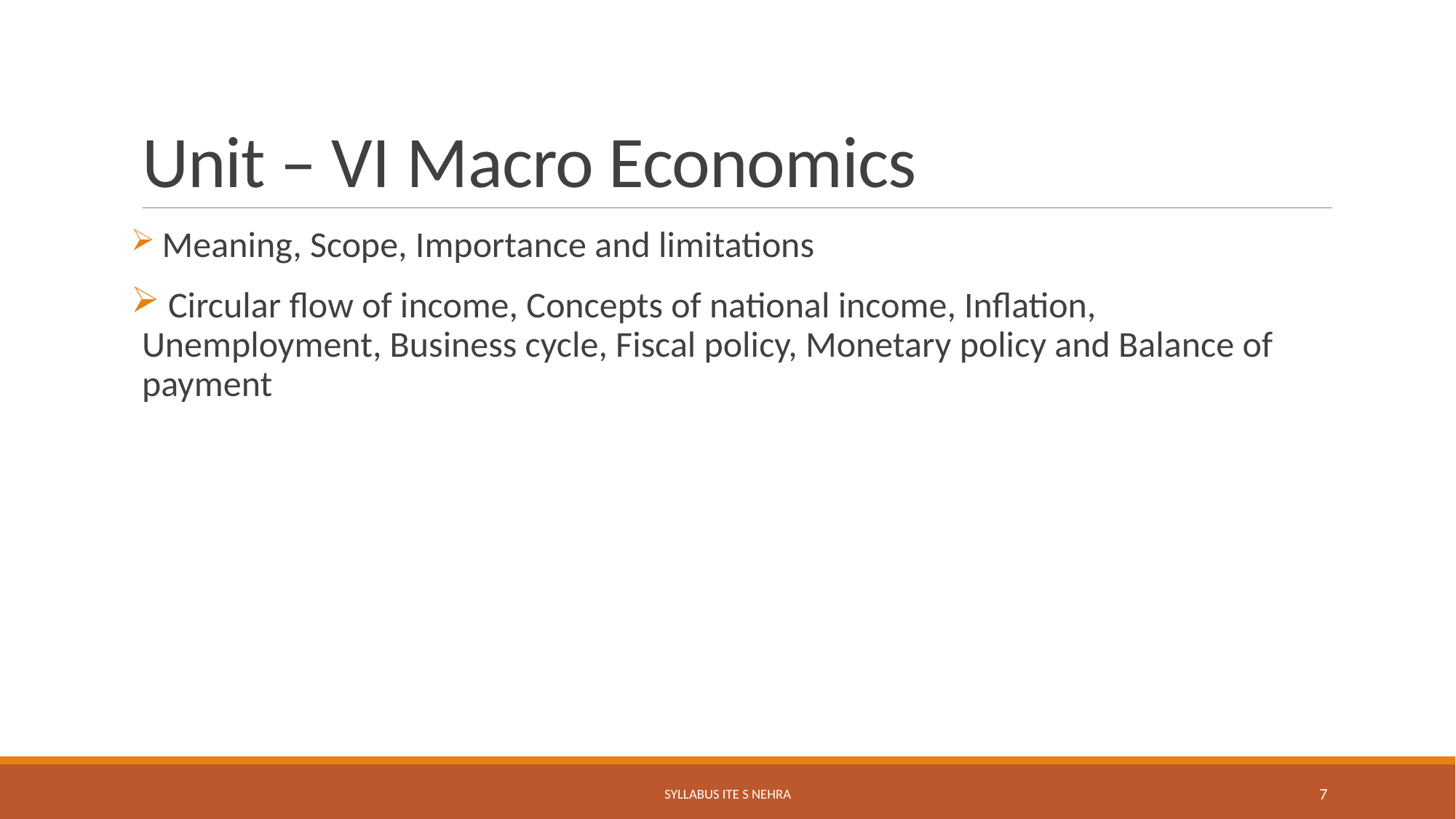

# Unit – VI Macro Economics
 Meaning, Scope, Importance and limitations
 Circular flow of income, Concepts of national income, Inflation, Unemployment, Business cycle, Fiscal policy, Monetary policy and Balance of payment

Syllabus ITE S Nehra
7